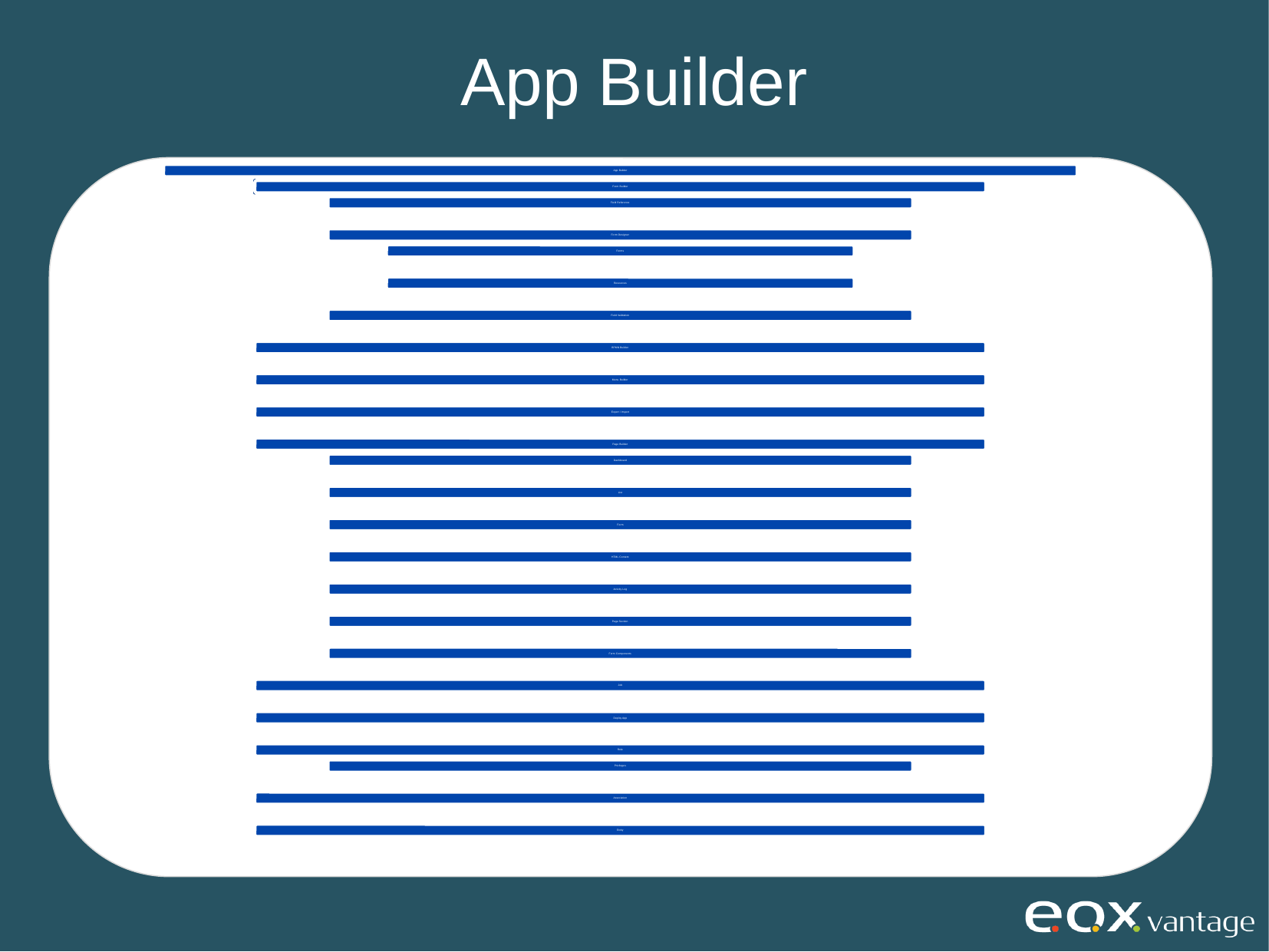

App Builder

App Builder
Form Builder
BPMN Builder
Page Builder
Job
Role
Dashboard
Association
Menu Builder
Privileges
Field Reference
Form Designer
List
Activity Log
Form
HTML Content
Entity
Field Validation
Export / Import
Deploy App
Form Components
Forms
Resources
Page Section